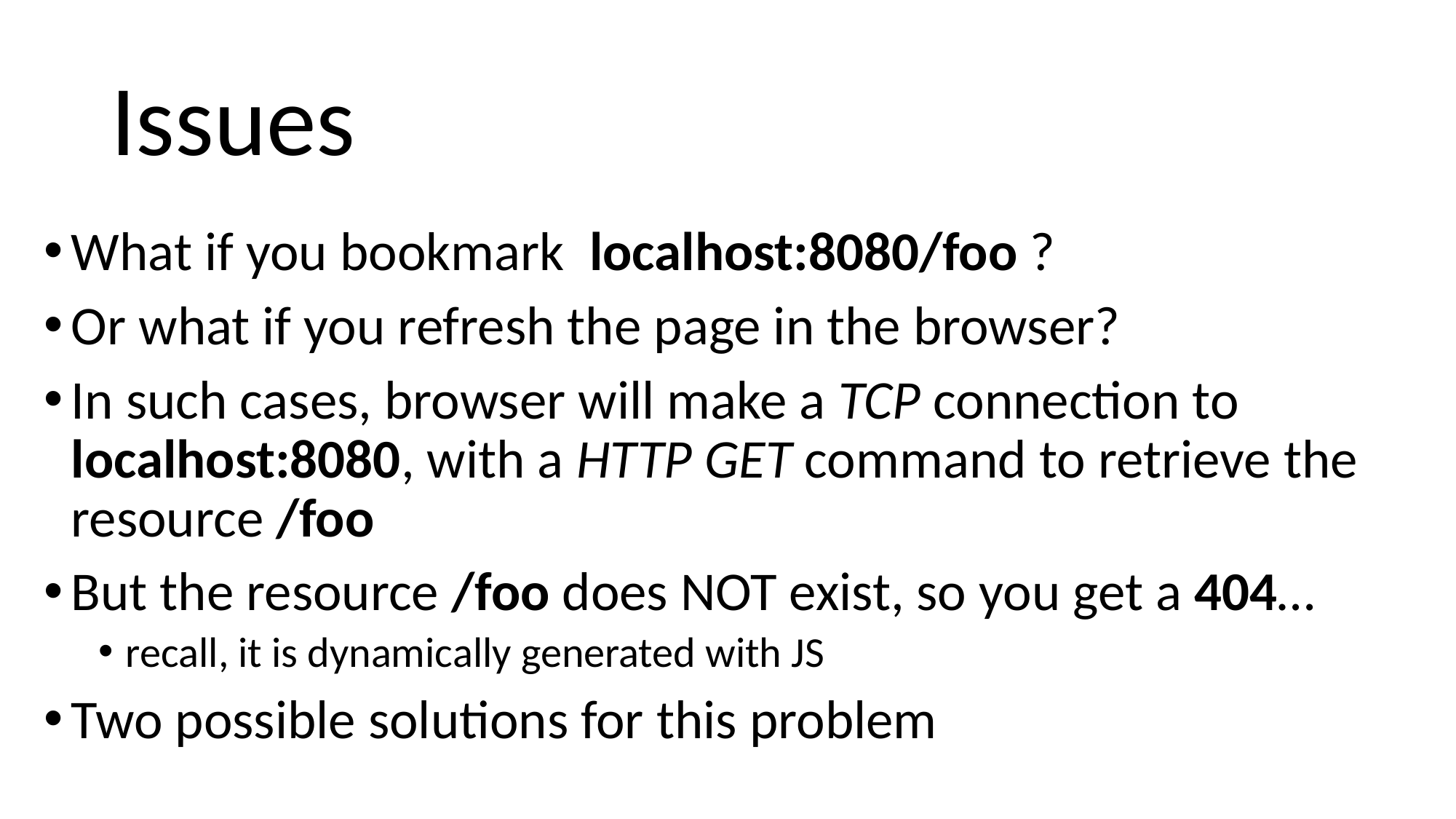

# Issues
What if you bookmark  localhost:8080/foo ?
Or what if you refresh the page in the browser?
In such cases, browser will make a TCP connection to localhost:8080, with a HTTP GET command to retrieve the resource /foo
But the resource /foo does NOT exist, so you get a 404…
recall, it is dynamically generated with JS
Two possible solutions for this problem